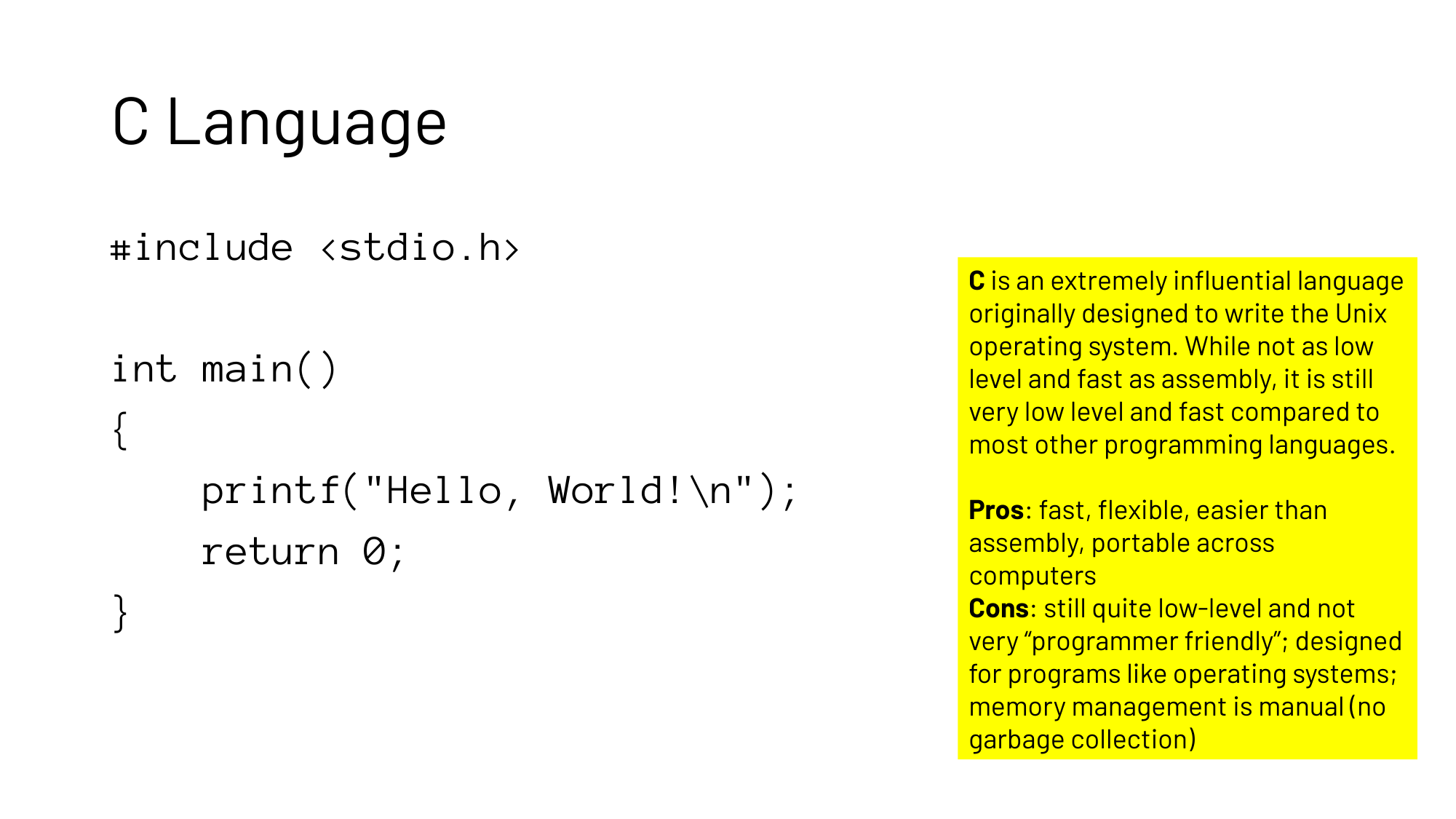

# C Language
#include <stdio.h>

int main()
{
    printf("Hello, World!\n");
    return 0;
}
C is an extremely influential language originally designed to write the Unix operating system. While not as low level and fast as assembly, it is still very low level and fast compared to most other programming languages.

Pros: fast, flexible, easier than assembly, portable across computers
Cons: still quite low-level and not very “programmer friendly”; designed for programs like operating systems; memory management is manual (no garbage collection)